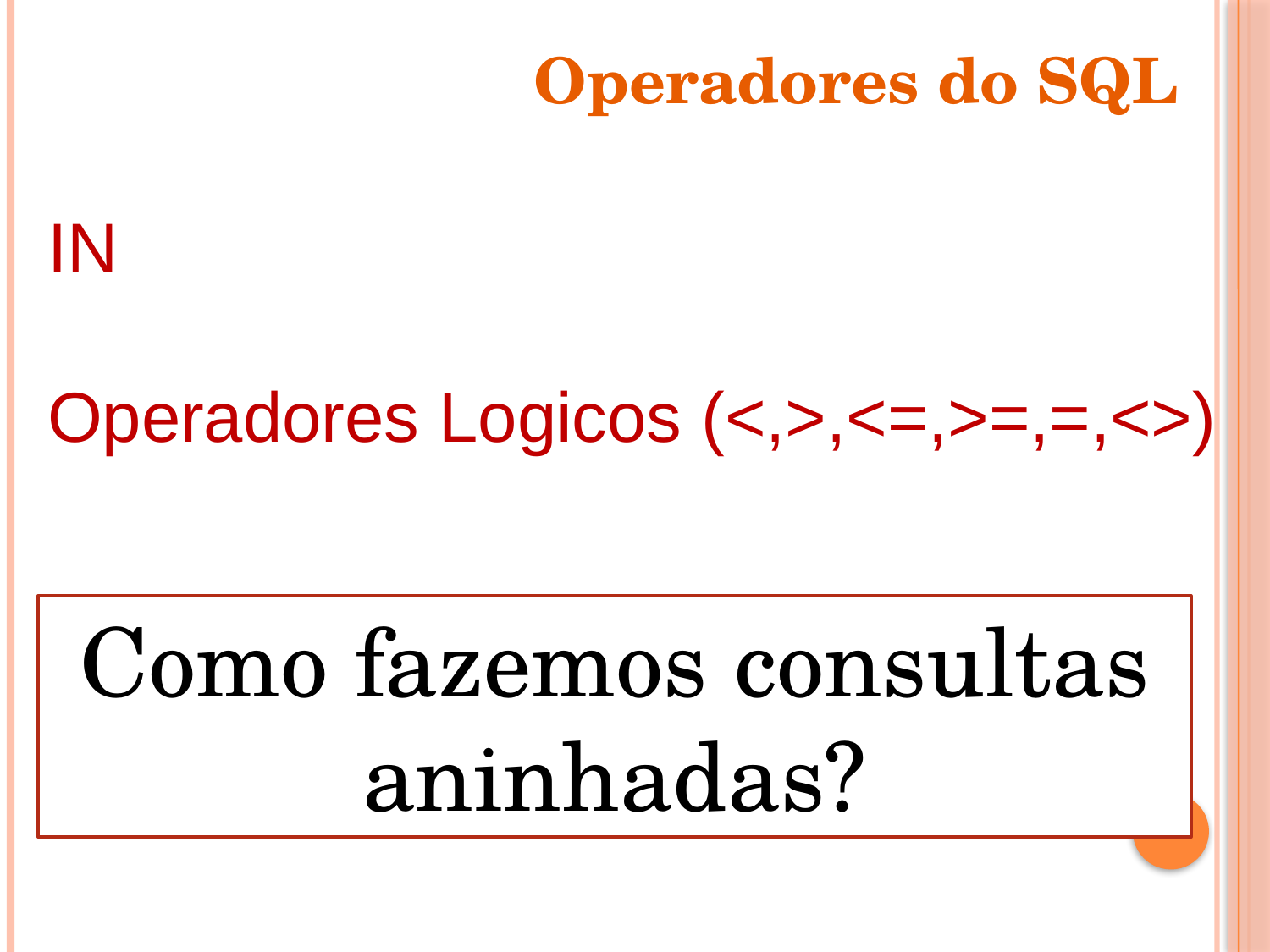

Operadores do SQL
IN

Operadores Logicos (<,>,<=,>=,=,<>)
Como fazemos consultas aninhadas?